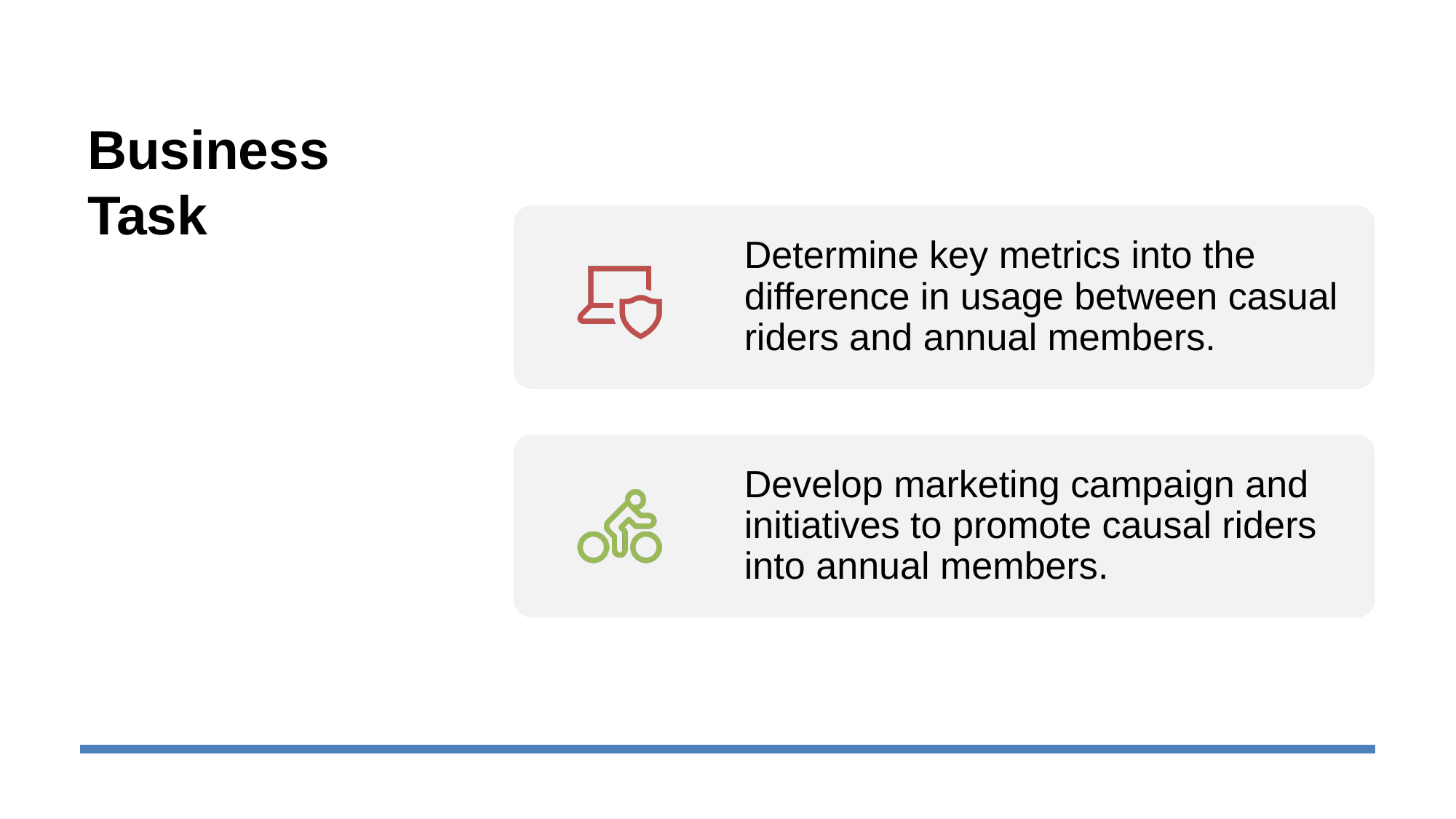

# Business Task

Determine key metrics into the difference in usage between casual riders and annual members.

Develop marketing campaign and initiatives to promote causal riders into annual members.